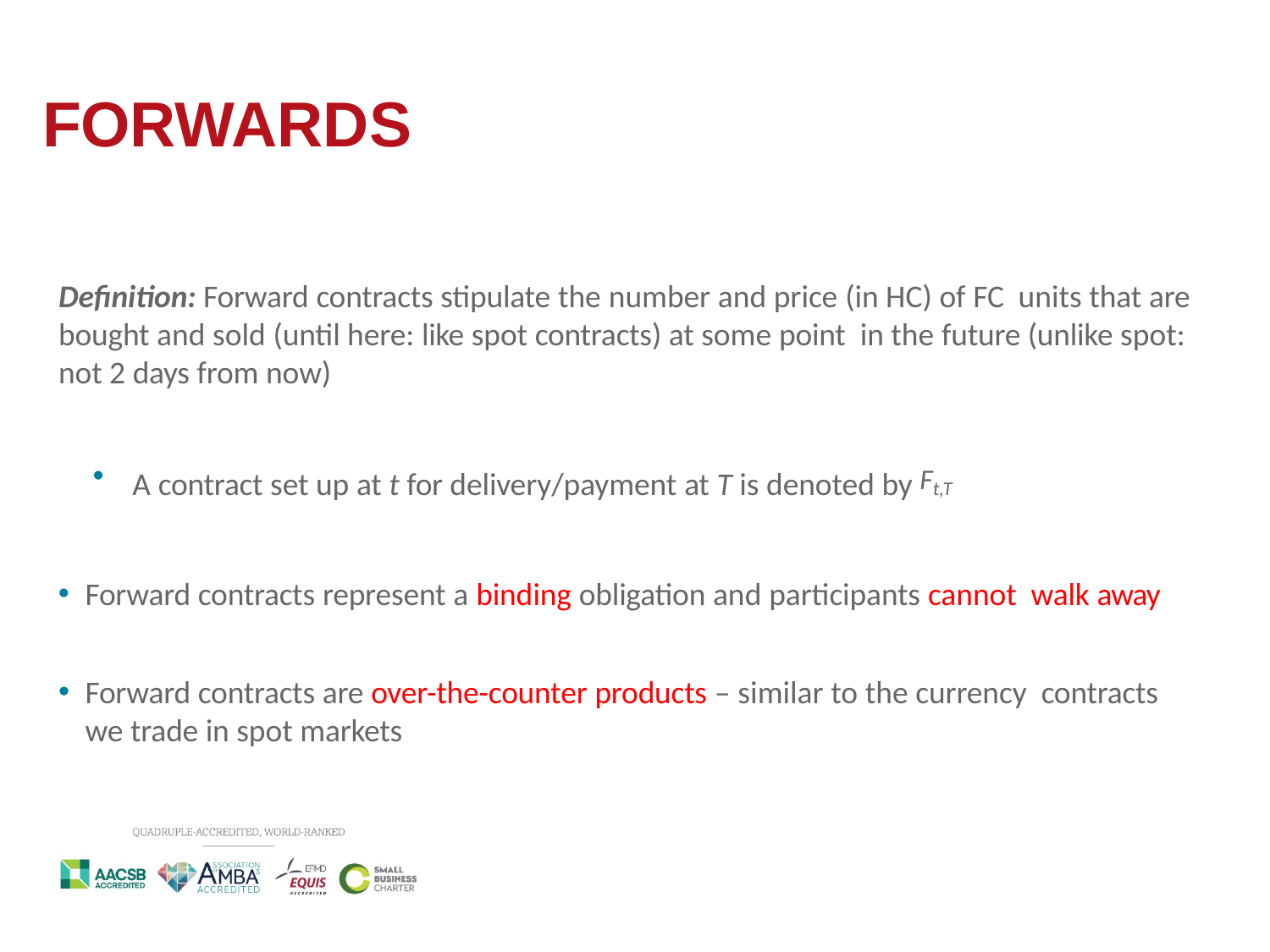

# FORWARDS

Definition: Forward contracts stipulate the number and price (in HC) of FC  units that are bought and sold (until here: like spot contracts) at some point  in the future (unlike spot: not 2 days from now)

A contract set up at t for delivery/payment at T is denoted by Ft,T

Forward contracts represent a binding obligation and participants cannot  walk away

Forward contracts are over-the-counter products – similar to the currency  contracts we trade in spot markets